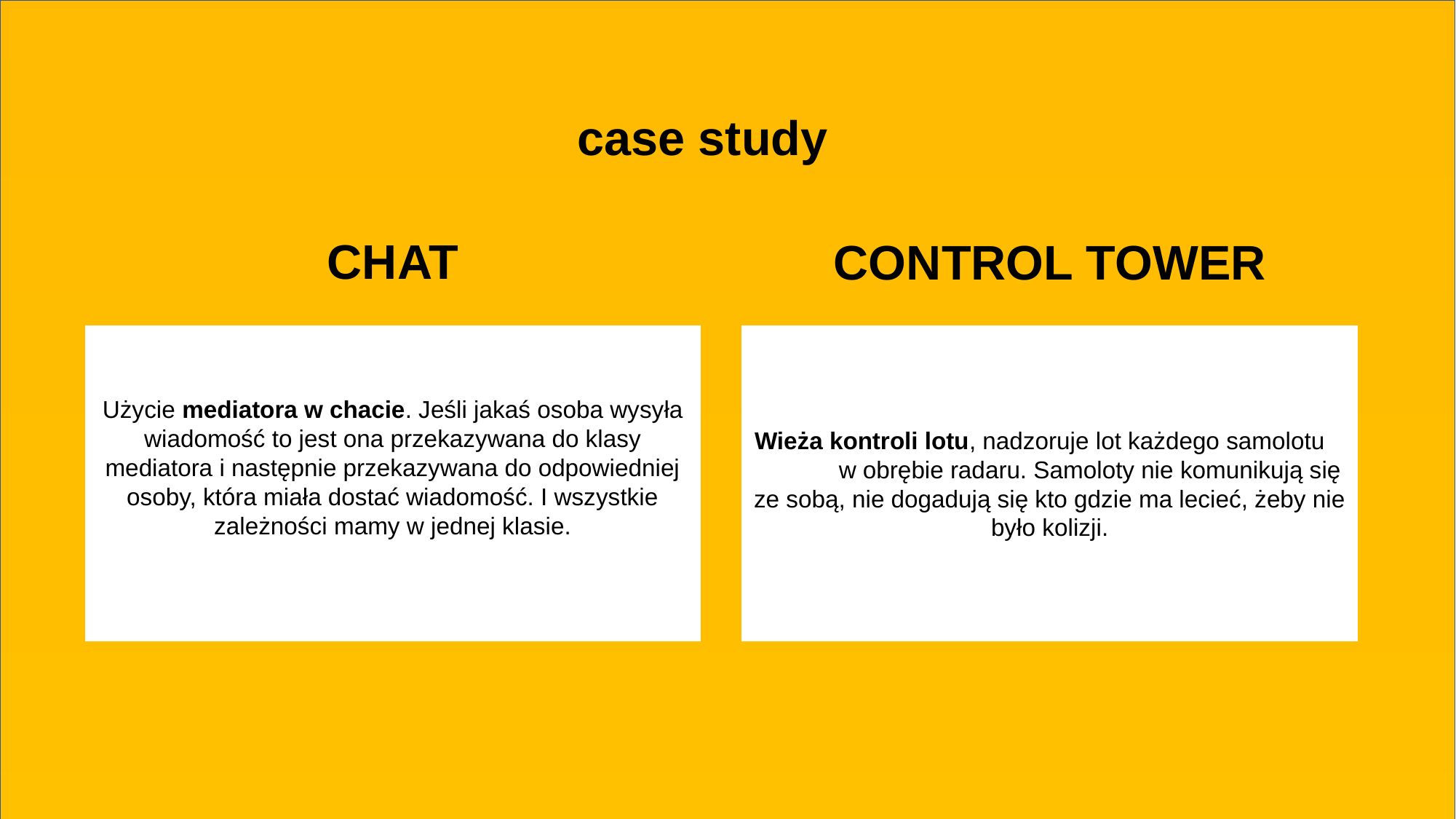

case study
CHAT
CONTROL TOWER
Użycie mediatora w chacie. Jeśli jakaś osoba wysyła wiadomość to jest ona przekazywana do klasy mediatora i następnie przekazywana do odpowiedniej osoby, która miała dostać wiadomość. I wszystkie zależności mamy w jednej klasie.

Wieża kontroli lotu, nadzoruje lot każdego samolotu                w obrębie radaru. Samoloty nie komunikują się ze sobą, nie dogadują się kto gdzie ma lecieć, żeby nie było kolizji.